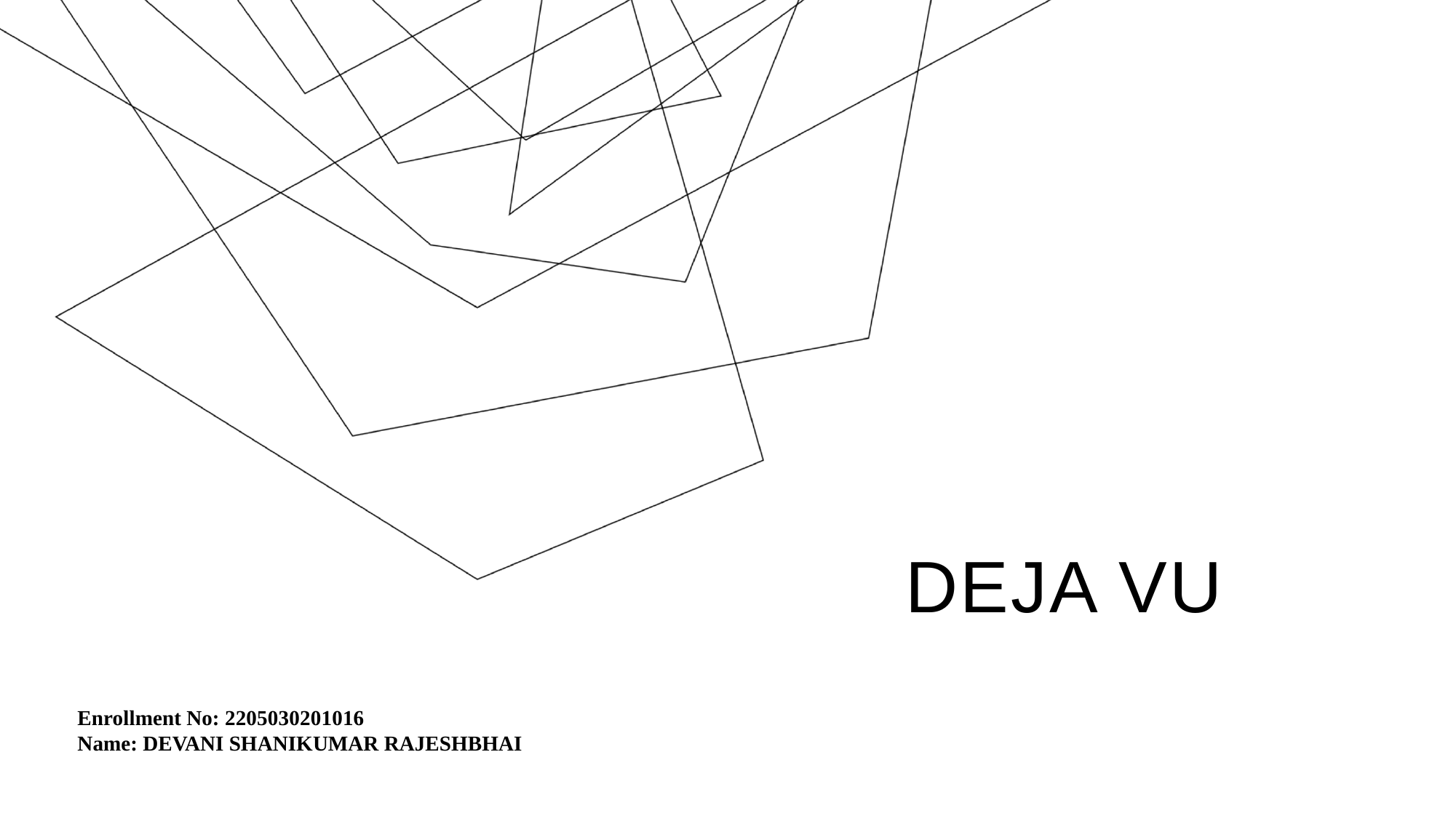

# Deja vu
Enrollment No: 2205030201016
Name: DEVANI SHANIKUMAR RAJESHBHAI